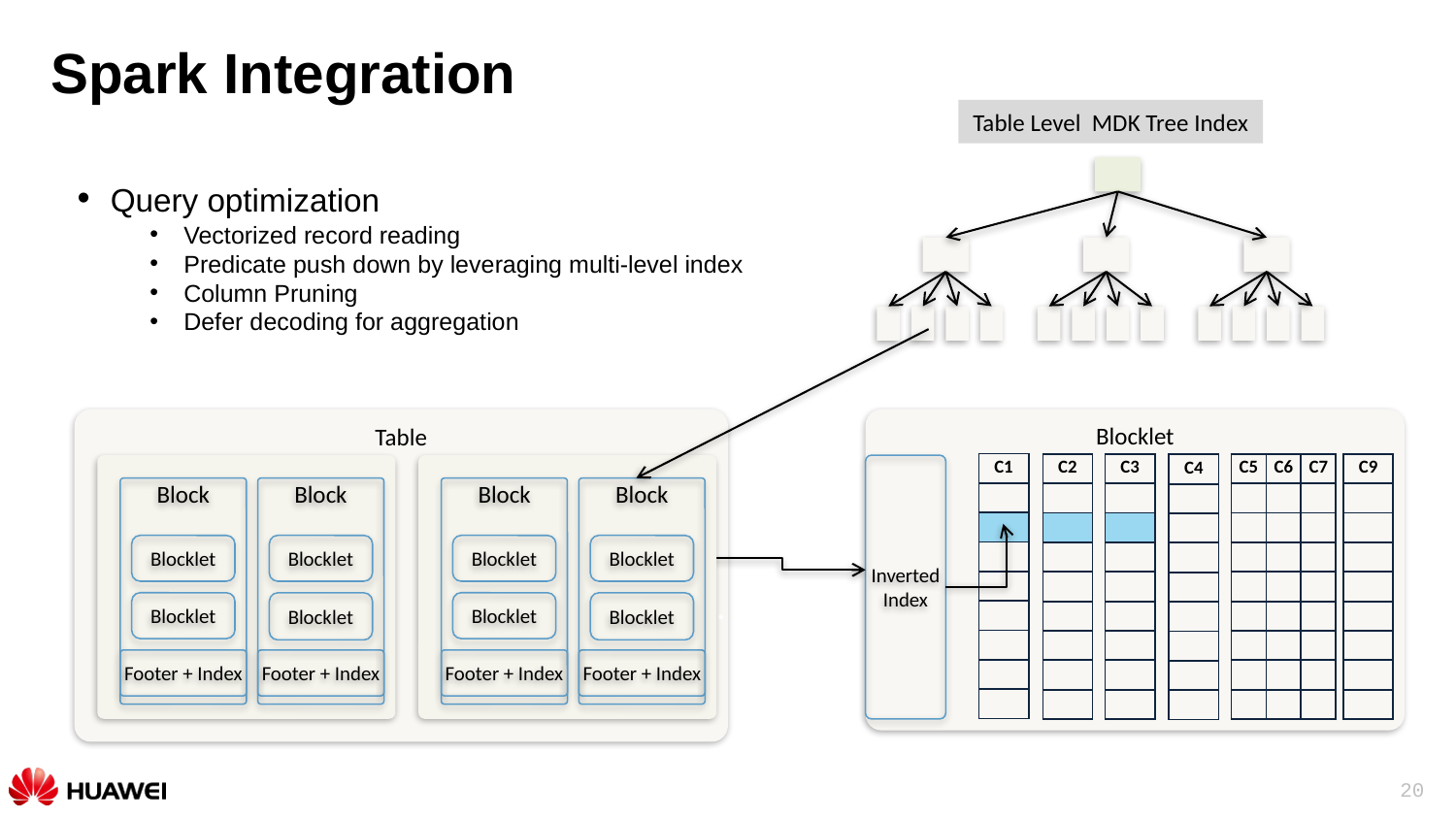

# Spark Integration
Table Level  MDK Tree Index

  Query optimization
 Vectorized record reading
 Predicate push down by leveraging multi-level index
 Column Pruning
 Defer decoding for aggregation

Table
Blocklet
| C1 |
| --- |
|  |
|  |
|  |
|  |
|  |
|  |
|  |
|  |
| C2 |
| --- |
|  |
|  |
|  |
|  |
|  |
|  |
|  |
|  |
| C3 |
| --- |
|  |
|  |
|  |
|  |
|  |
|  |
|  |
|  |
| C5 | C6 | C7 |
| --- | --- | --- |
|  |  |  |
|  |  |  |
|  |  |  |
|  |  |  |
|  |  |  |
|  |  |  |
|  |  |  |
|  |  |  |
| C9 |
| --- |
|  |
|  |
|  |
|  |
|  |
|  |
|  |
|  |
| C4 |
| --- |
|  |
|  |
|  |
|  |
|  |
|  |
|  |
|  |

Inverted
Index
Block
Block
Block
Block
Blocklet
Blocklet
Blocklet
Blocklet
…
…
Blocklet
Blocklet
Blocklet
Blocklet
Footer + Index
Footer + Index
Footer + Index
Footer + Index